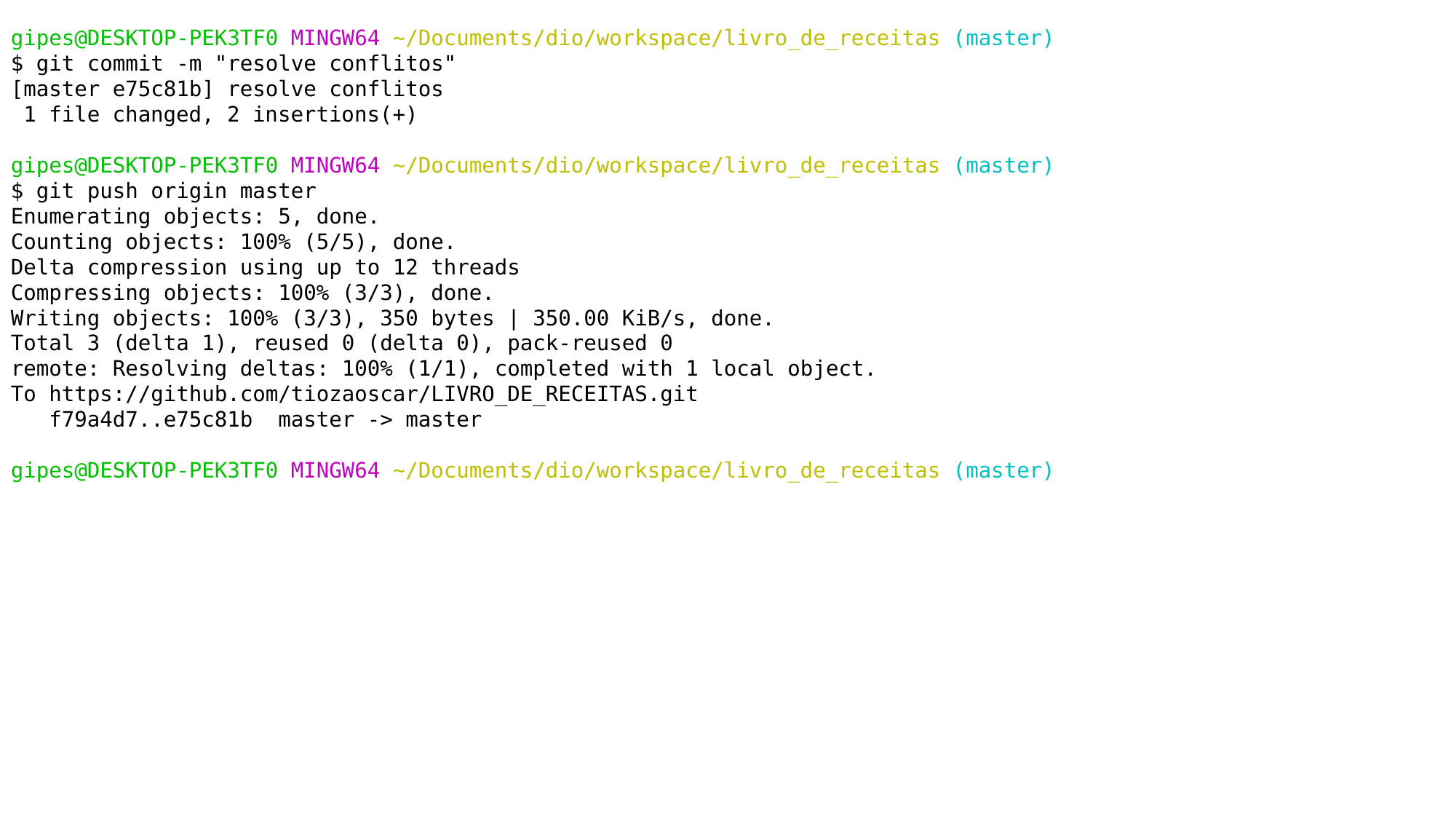

gipes@DESKTOP-PEK3TF0 MINGW64 ~/Documents/dio/workspace/livro_de_receitas (master)
$ git commit -m "resolve conflitos"
[master e75c81b] resolve conflitos
 1 file changed, 2 insertions(+)

gipes@DESKTOP-PEK3TF0 MINGW64 ~/Documents/dio/workspace/livro_de_receitas (master)
$ git push origin master
Enumerating objects: 5, done.
Counting objects: 100% (5/5), done.
Delta compression using up to 12 threads
Compressing objects: 100% (3/3), done.
Writing objects: 100% (3/3), 350 bytes | 350.00 KiB/s, done.
Total 3 (delta 1), reused 0 (delta 0), pack-reused 0
remote: Resolving deltas: 100% (1/1), completed with 1 local object.
To https://github.com/tiozaoscar/LIVRO_DE_RECEITAS.git
   f79a4d7..e75c81b  master -> master

gipes@DESKTOP-PEK3TF0 MINGW64 ~/Documents/dio/workspace/livro_de_receitas (master)